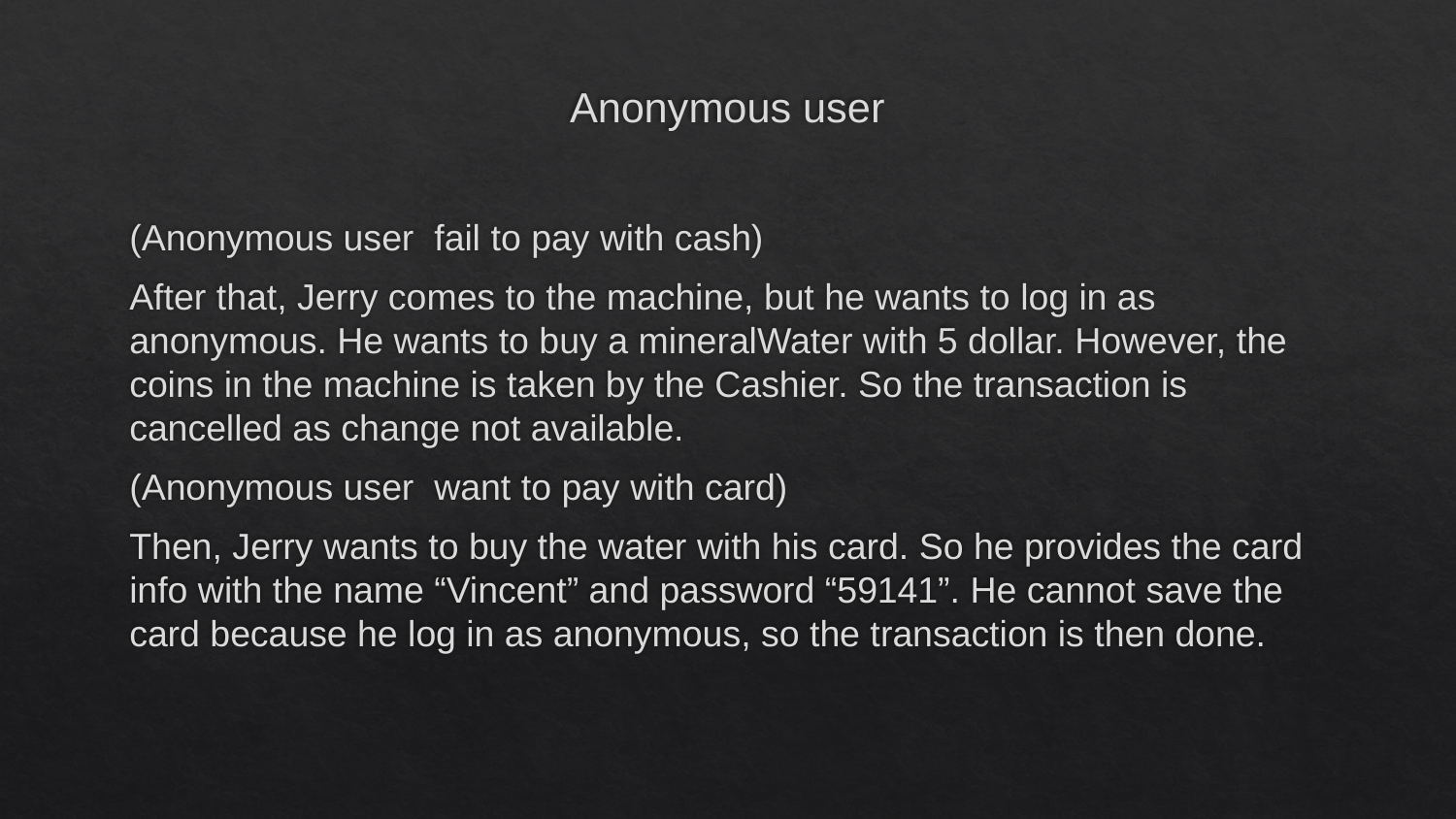

# Anonymous user
(Anonymous user  fail to pay with cash)
After that, Jerry comes to the machine, but he wants to log in as anonymous. He wants to buy a mineralWater with 5 dollar. However, the coins in the machine is taken by the Cashier. So the transaction is cancelled as change not available.
(Anonymous user  want to pay with card)
Then, Jerry wants to buy the water with his card. So he provides the card info with the name “Vincent” and password “59141”. He cannot save the card because he log in as anonymous, so the transaction is then done.